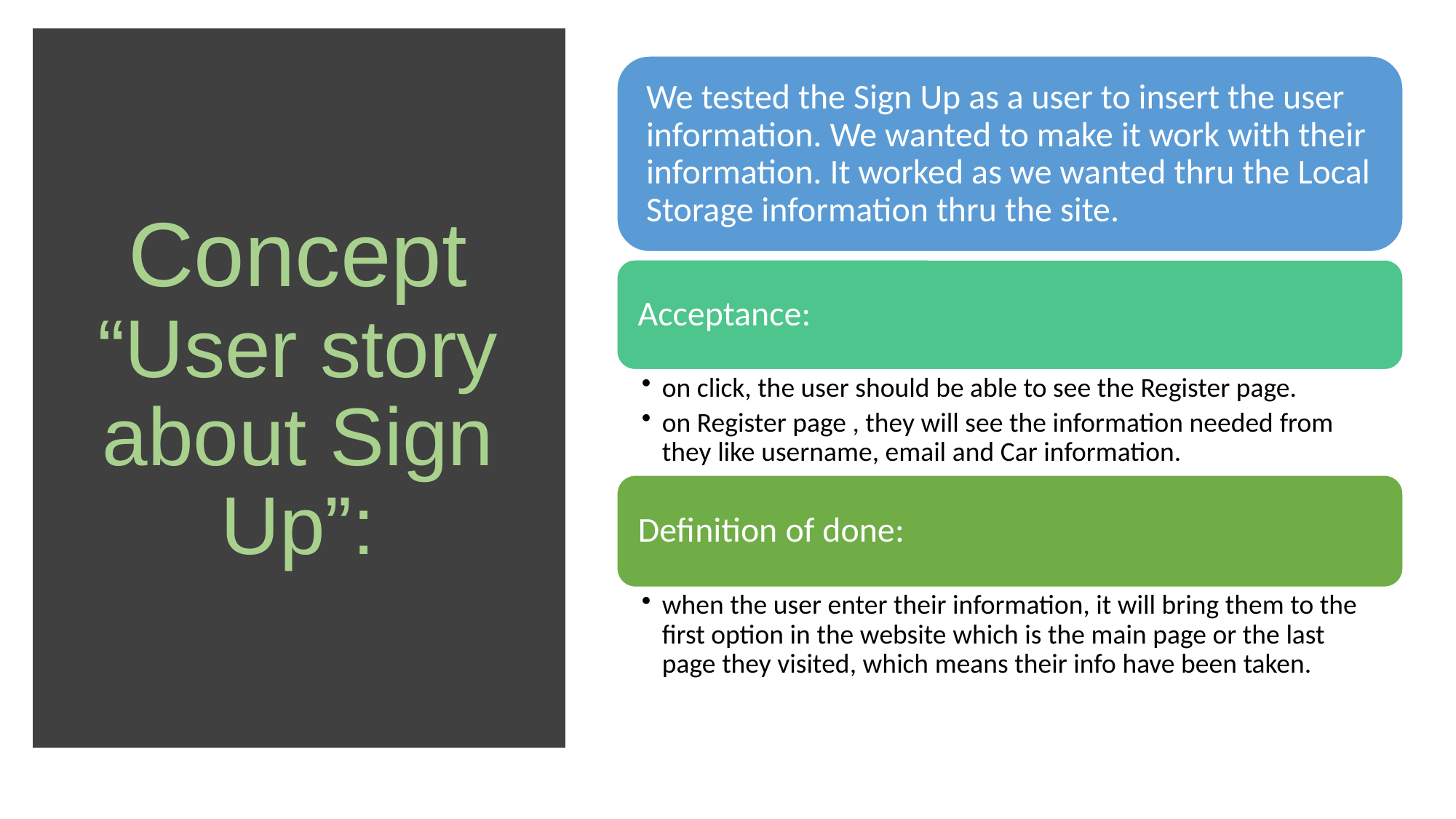

We tested the Sign Up as a user to insert the user information. We wanted to make it work with their information. It worked as we wanted thru the Local Storage information thru the site.
Acceptance:
on click, the user should be able to see the Register page.
on Register page , they will see the information needed from they like username, email and Car information.
Definition of done:
when the user enter their information, it will bring them to the first option in the website which is the main page or the last page they visited, which means their info have been taken.

# Concept “User story about Sign Up”: